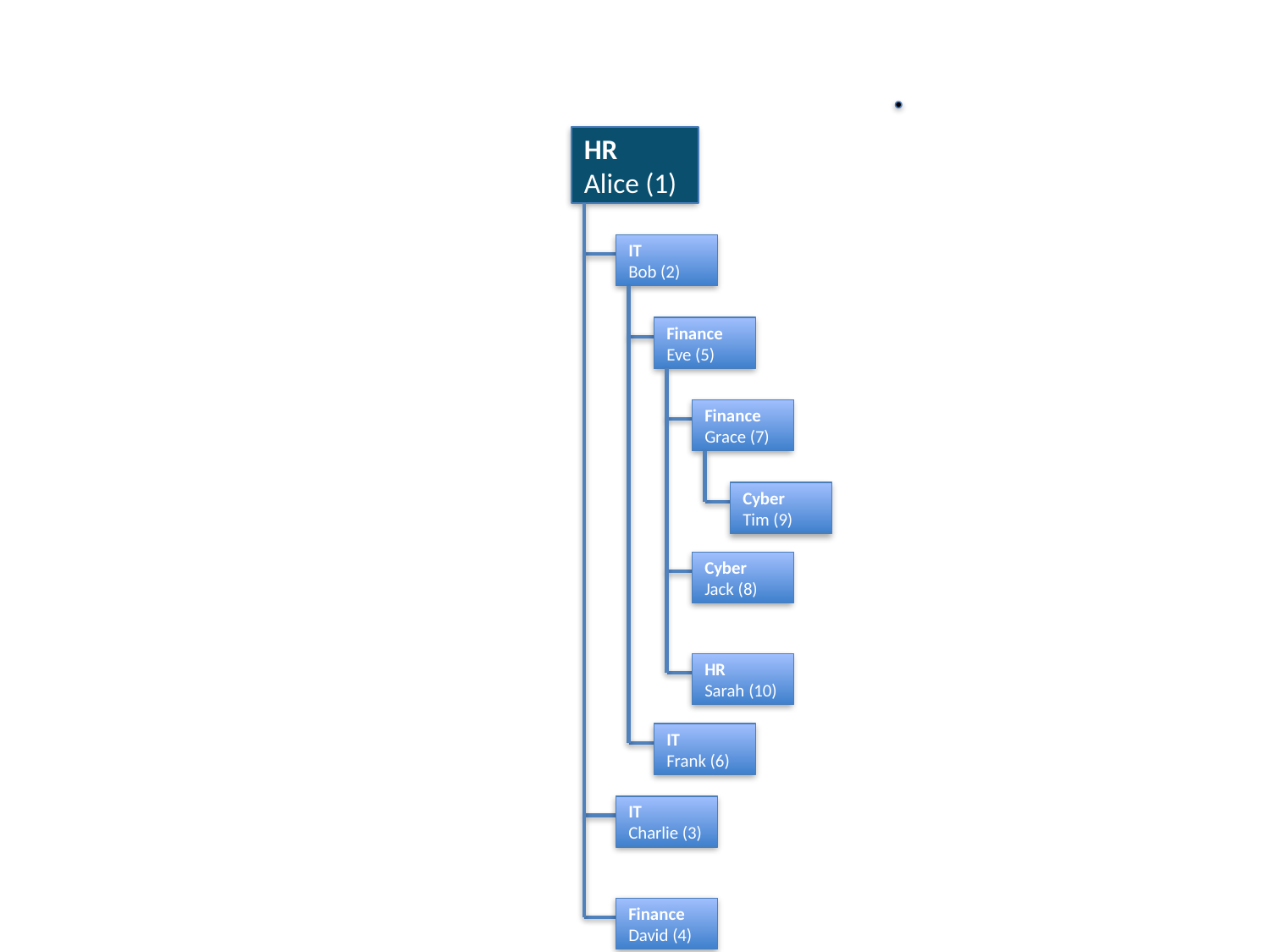

HR
Alice (1)
IT
Bob (2)
Finance
Eve (5)
Finance
Grace (7)
Cyber
Tim (9)
Cyber
Jack (8)
HR
Sarah (10)
IT
Frank (6)
IT
Charlie (3)
Finance
David (4)